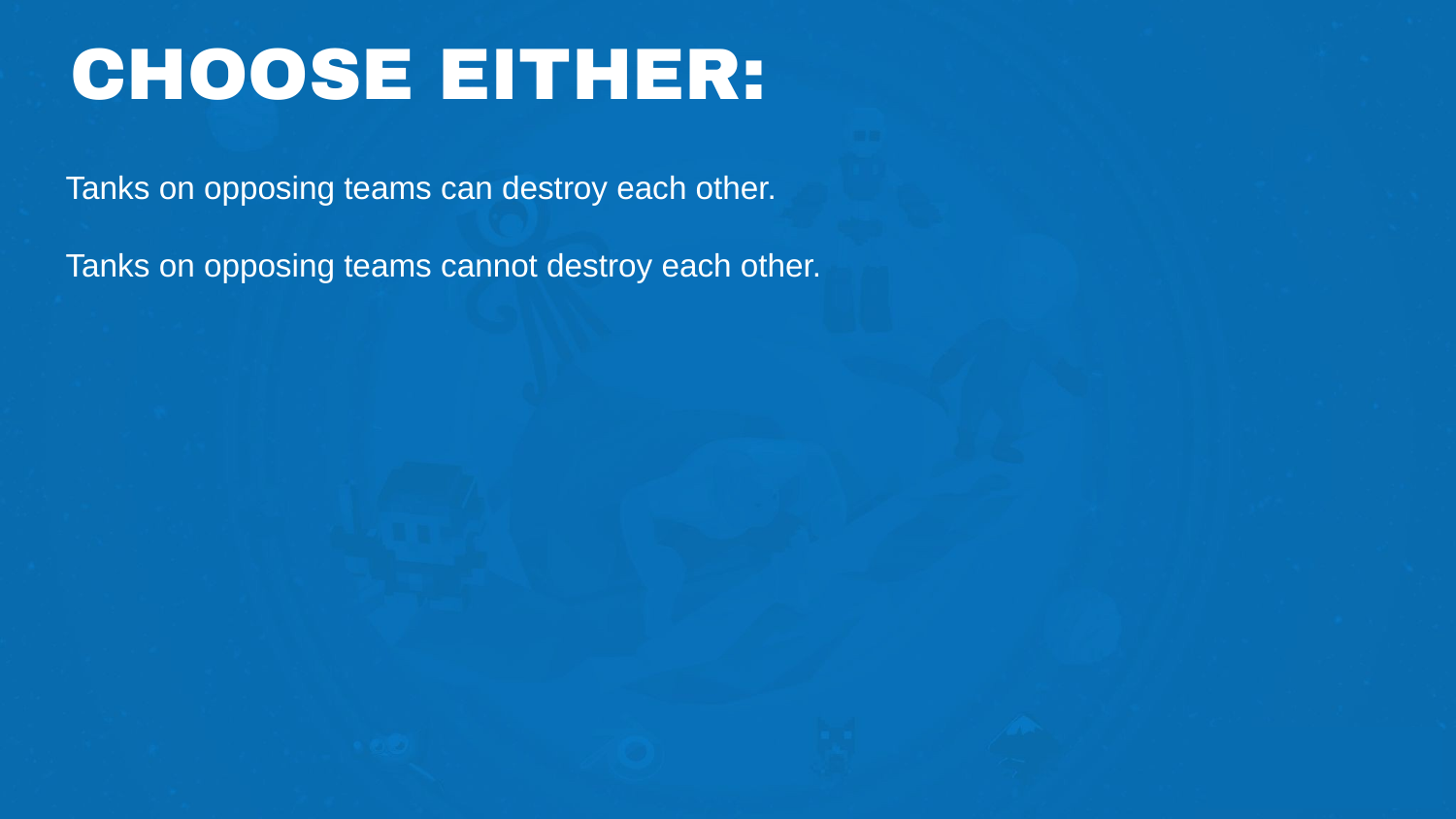

# CHOOSE EITHER:
Tanks on opposing teams can destroy each other.

Tanks on opposing teams cannot destroy each other.